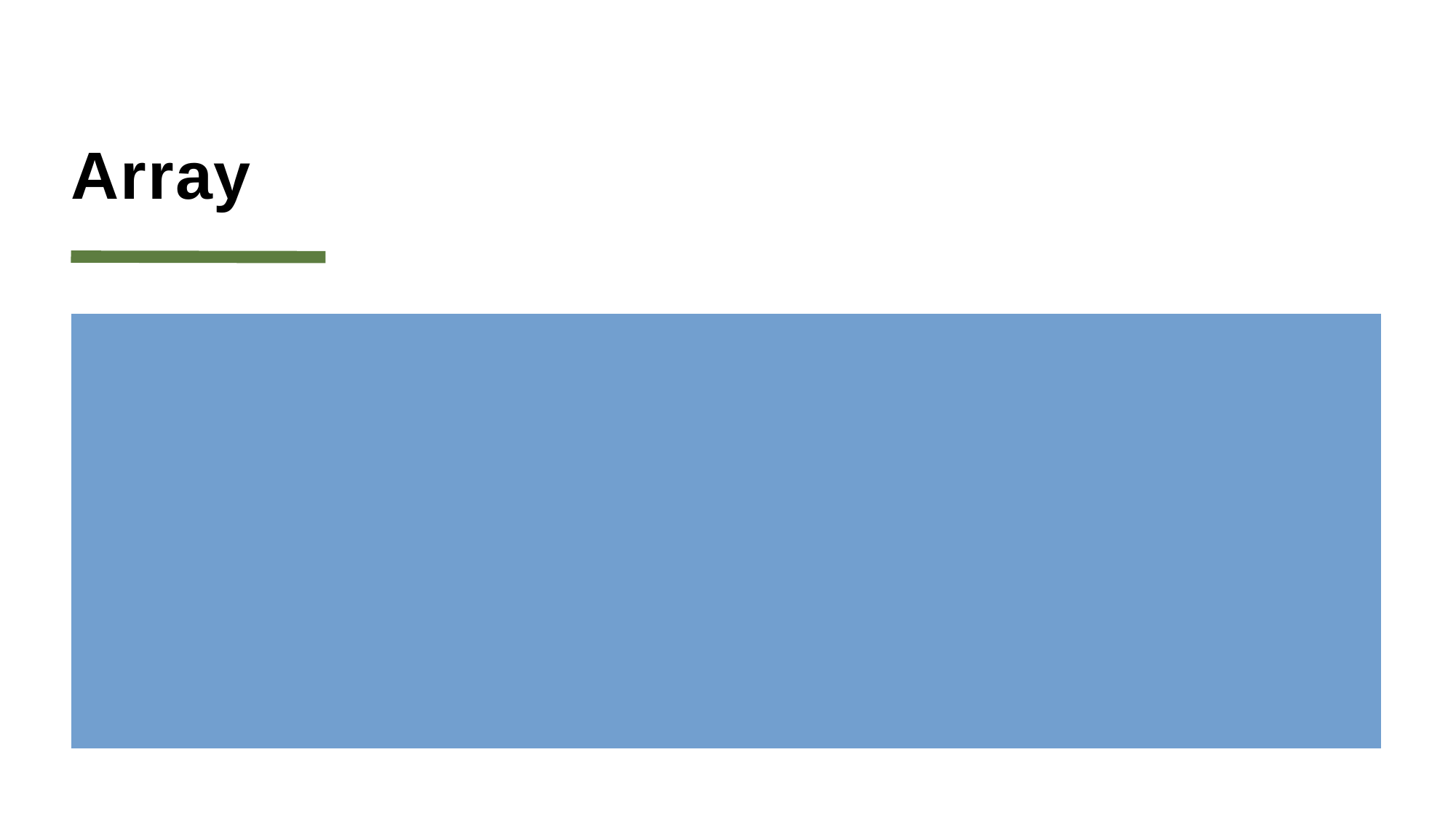

# Array
X y[size]
Here x indicates data type and y indicates variablename.
Array
Group of things
Fixed size
Continuous memory allocation.
We can use subscript to access individual element.
Array name is pointer.
To use , we must know the name of the array and size of the array.
Look at a07array.cpp